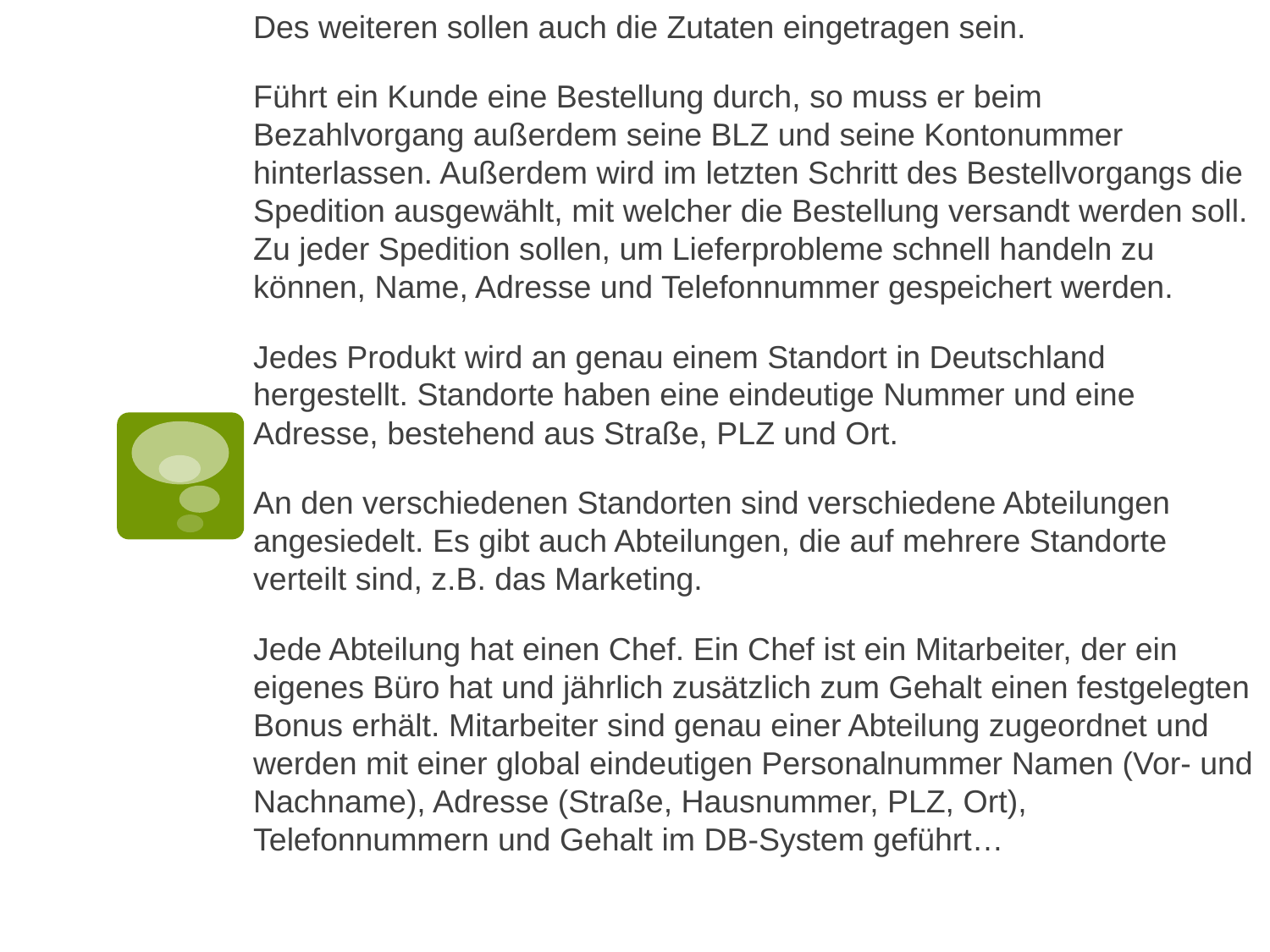

Des weiteren sollen auch die Zutaten eingetragen sein.
Führt ein Kunde eine Bestellung durch, so muss er beim Bezahlvorgang außerdem seine BLZ und seine Kontonummer hinterlassen. Außerdem wird im letzten Schritt des Bestellvorgangs die Spedition ausgewählt, mit welcher die Bestellung versandt werden soll. Zu jeder Spedition sollen, um Lieferprobleme schnell handeln zu können, Name, Adresse und Telefonnummer gespeichert werden.
Jedes Produkt wird an genau einem Standort in Deutschland hergestellt. Standorte haben eine eindeutige Nummer und eine Adresse, bestehend aus Straße, PLZ und Ort.
An den verschiedenen Standorten sind verschiedene Abteilungen angesiedelt. Es gibt auch Abteilungen, die auf mehrere Standorte verteilt sind, z.B. das Marketing.
Jede Abteilung hat einen Chef. Ein Chef ist ein Mitarbeiter, der ein eigenes Büro hat und jährlich zusätzlich zum Gehalt einen festgelegten Bonus erhält. Mitarbeiter sind genau einer Abteilung zugeordnet und werden mit einer global eindeutigen Personalnummer Namen (Vor- und Nachname), Adresse (Straße, Hausnummer, PLZ, Ort), Telefonnummern und Gehalt im DB-System geführt…